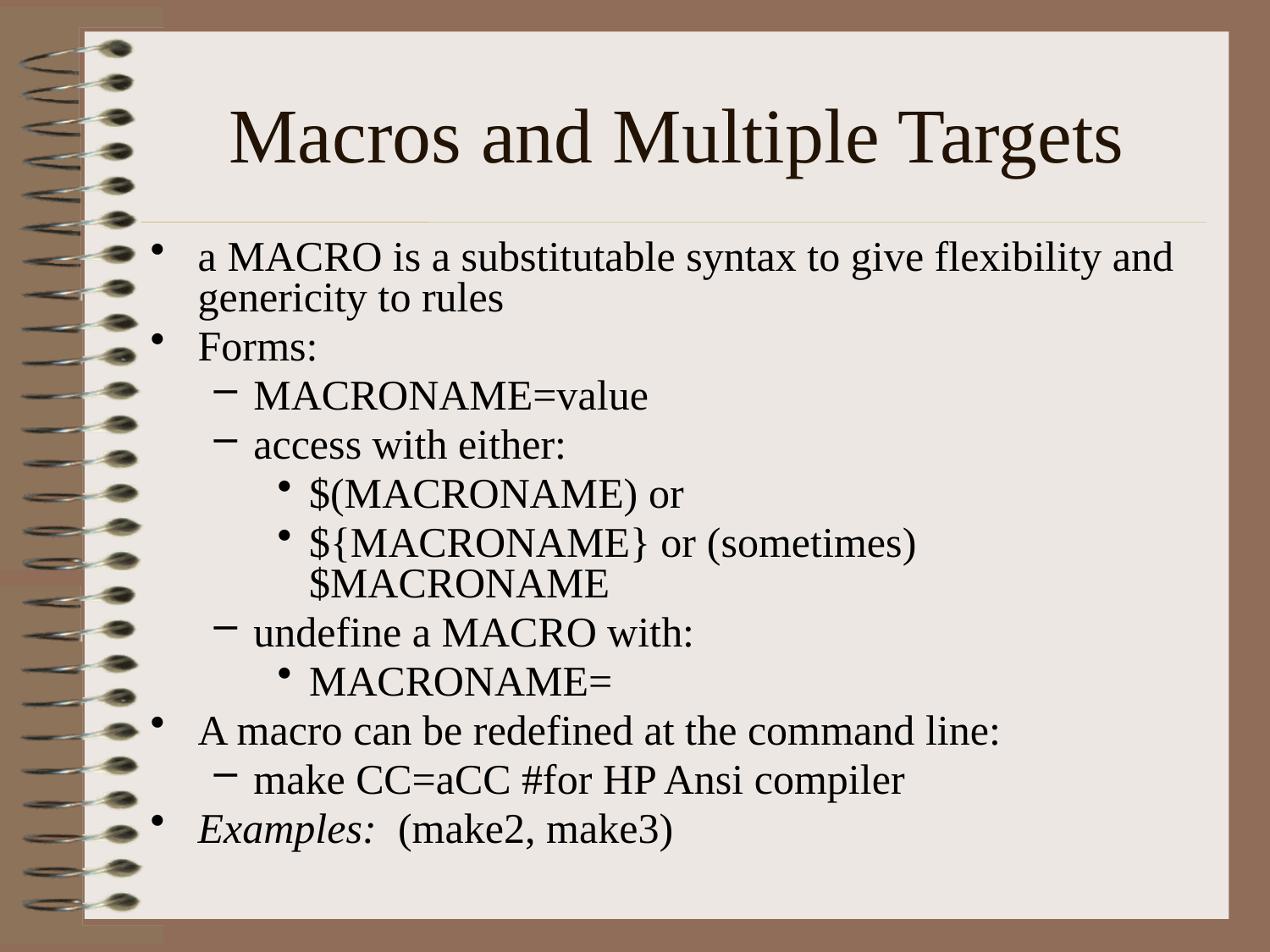

# Macros and Multiple Targets
a MACRO is a substitutable syntax to give flexibility and genericity to rules
Forms:
MACRONAME=value
access with either:
$(MACRONAME) or
${MACRONAME} or (sometimes) $MACRONAME
undefine a MACRO with:
MACRONAME=
A macro can be redefined at the command line:
make CC=aCC #for HP Ansi compiler
Examples:  (make2, make3)